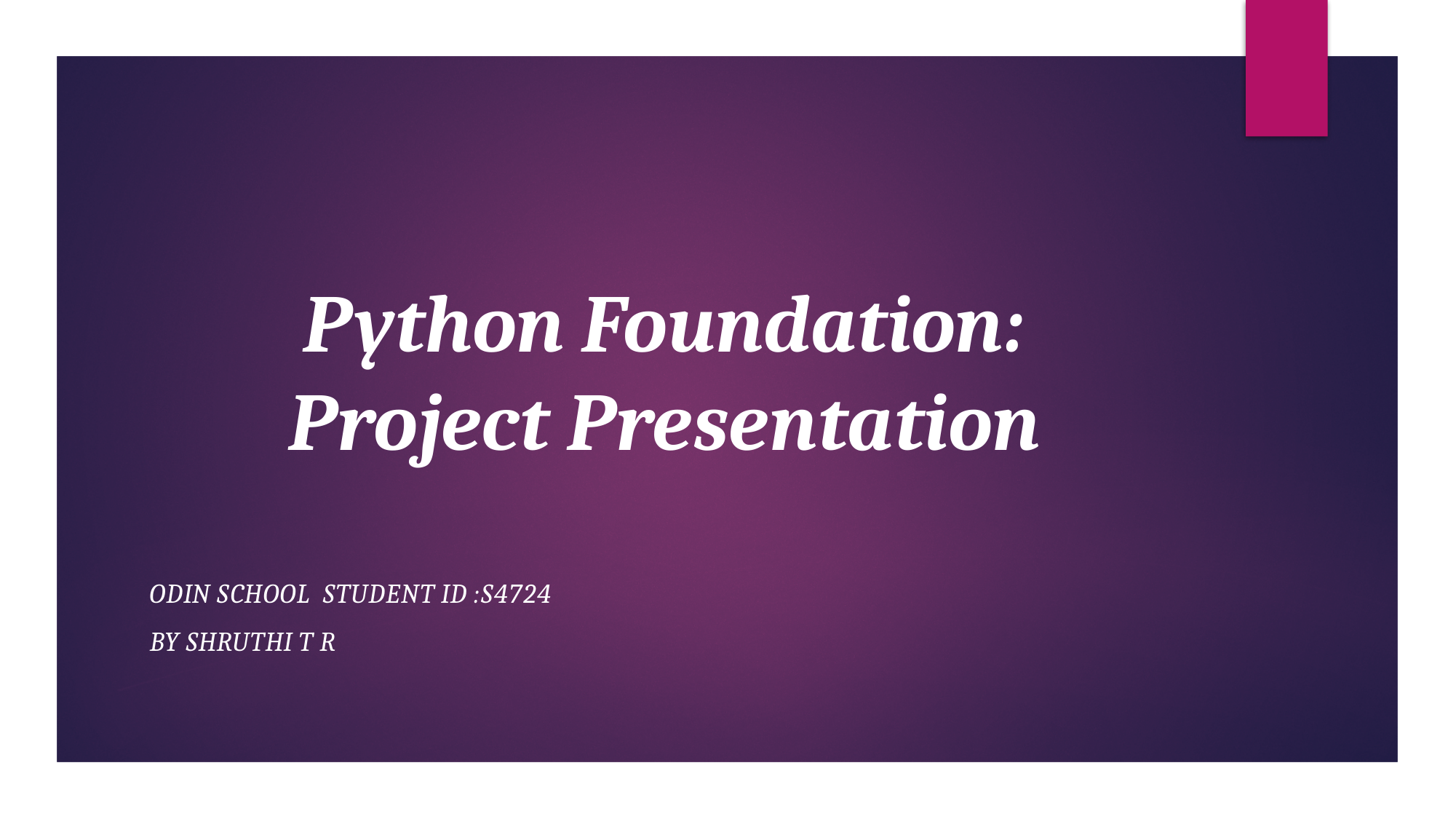

# Python Foundation: Project Presentation
Odin School  Student ID :S4724
By Shruthi T R